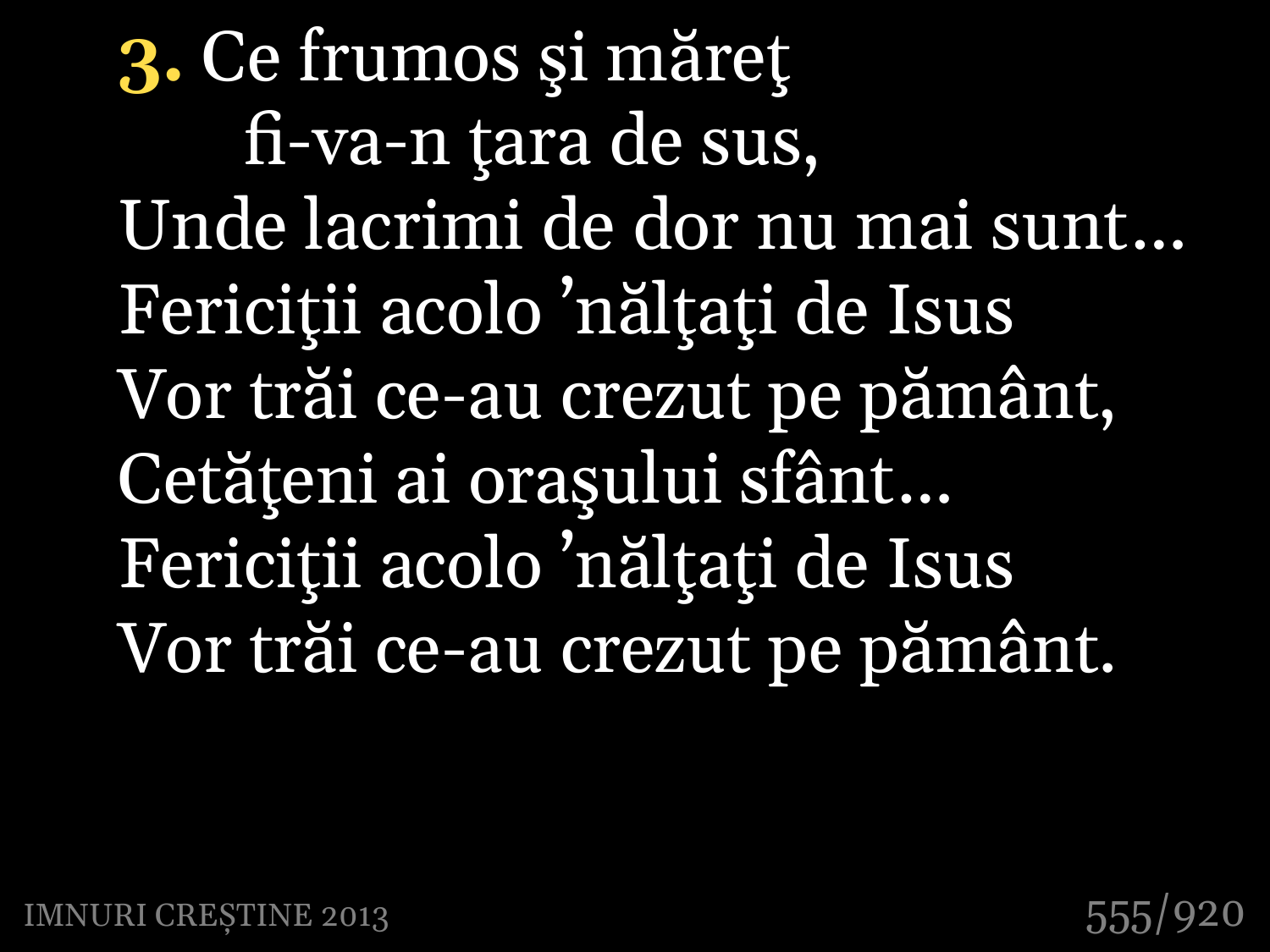

3. Ce frumos şi măreţ
	fi-va-n ţara de sus,
Unde lacrimi de dor nu mai sunt…
Fericiţii acolo ’nălţaţi de Isus
Vor trăi ce-au crezut pe pământ,
Cetăţeni ai oraşului sfânt…
Fericiţii acolo ’nălţaţi de Isus
Vor trăi ce-au crezut pe pământ.
555/920
IMNURI CREȘTINE 2013